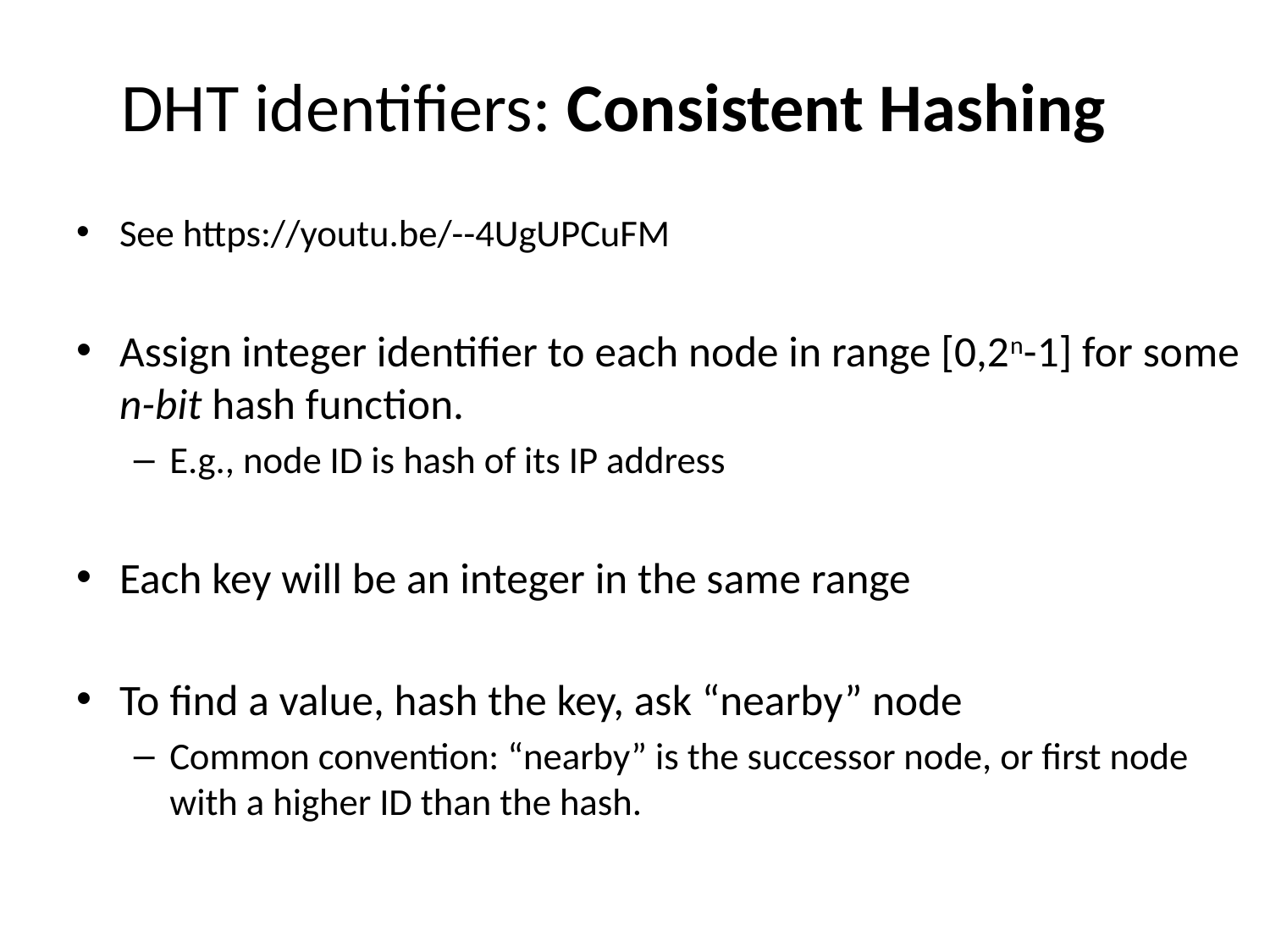

# DHT identifiers: Consistent Hashing
See https://youtu.be/--4UgUPCuFM

Assign integer identifier to each node in range [0,2n-1] for some n-bit hash function.
E.g., node ID is hash of its IP address

Each key will be an integer in the same range

To find a value, hash the key, ask “nearby” node
Common convention: “nearby” is the successor node, or first node with a higher ID than the hash.